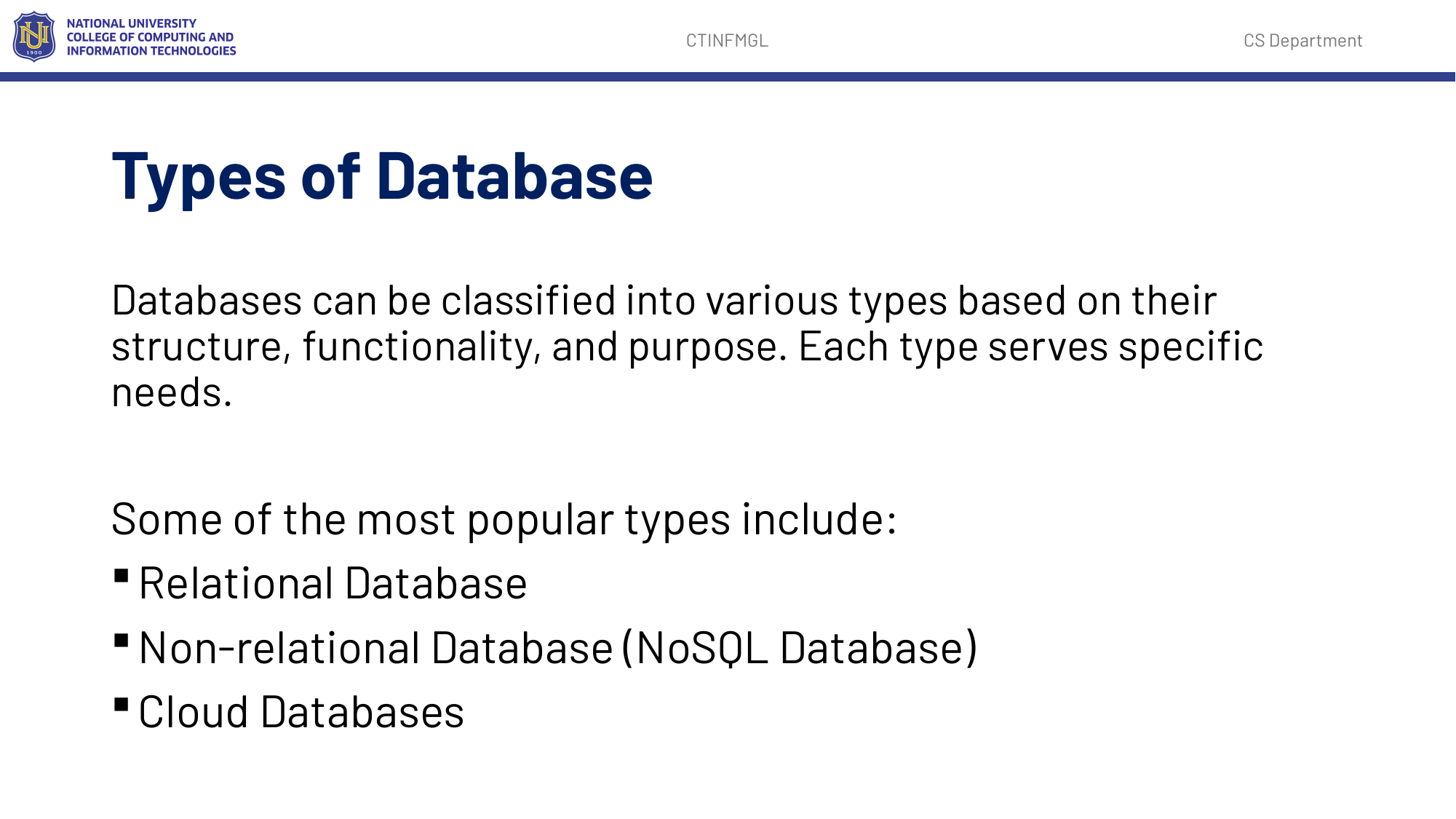

# Types of Database
Databases can be classified into various types based on their structure, functionality, and purpose. Each type serves specific needs.

Some of the most popular types include:
Relational Database
Non-relational Database (NoSQL Database)
Cloud Databases